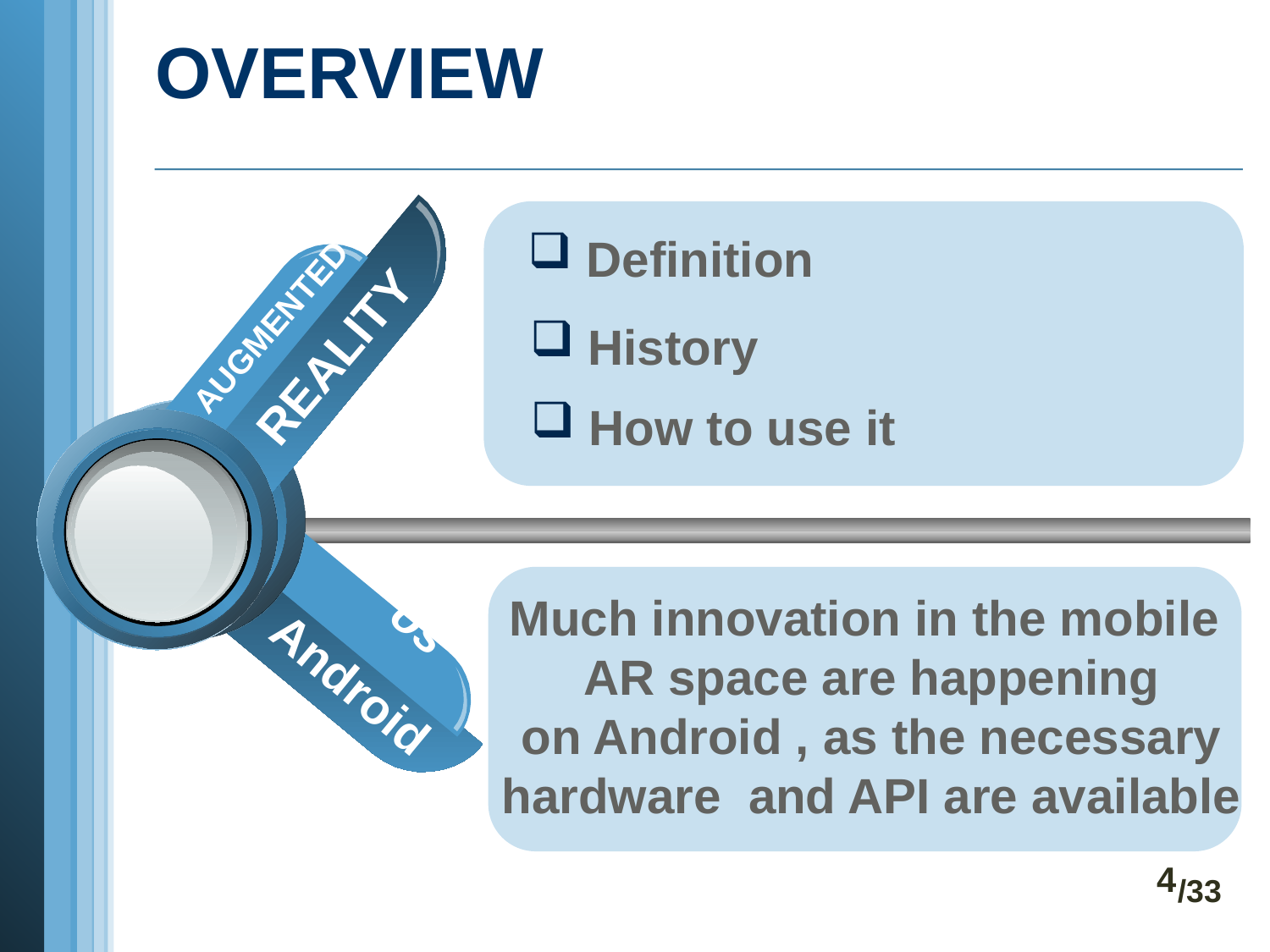

OVERVIEW

 Definition

      REALITY
AUGMENTED

     Android

S
 History
 How to use it

Much innovation in the mobile
AR space are happening
on Android , as the necessary hardware  and API are available
os
4